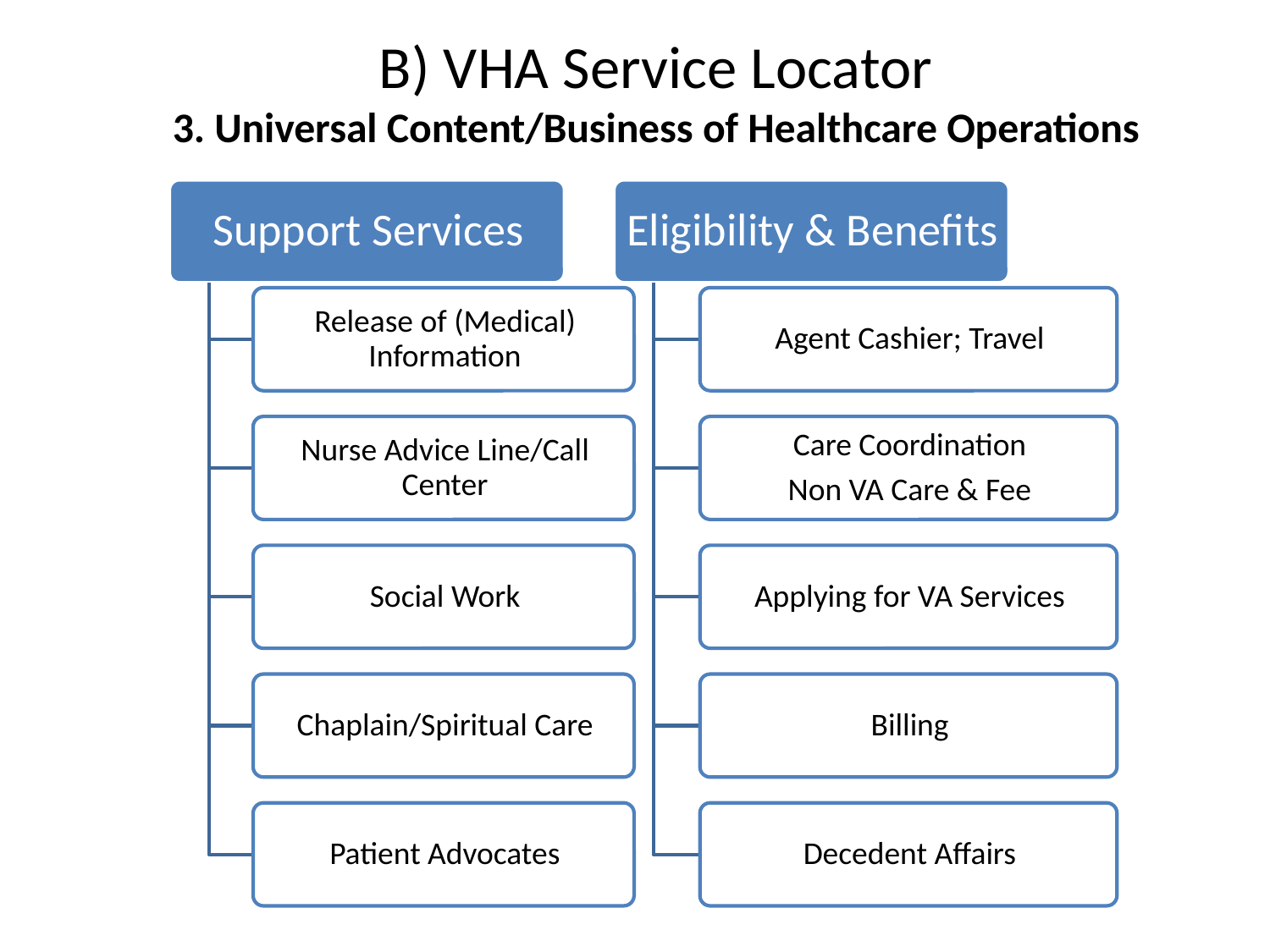

# B) VHA Service Locator 3. Universal Content/Business of Healthcare Operations
Support Services
Release of (Medical) Information
Nurse Advice Line/Call Center
Social Work
Chaplain/Spiritual Care
Patient Advocates
Eligibility & Benefits
Agent Cashier; Travel
Care Coordination
Non VA Care & Fee
Applying for VA Services
Billing
Decedent Affairs